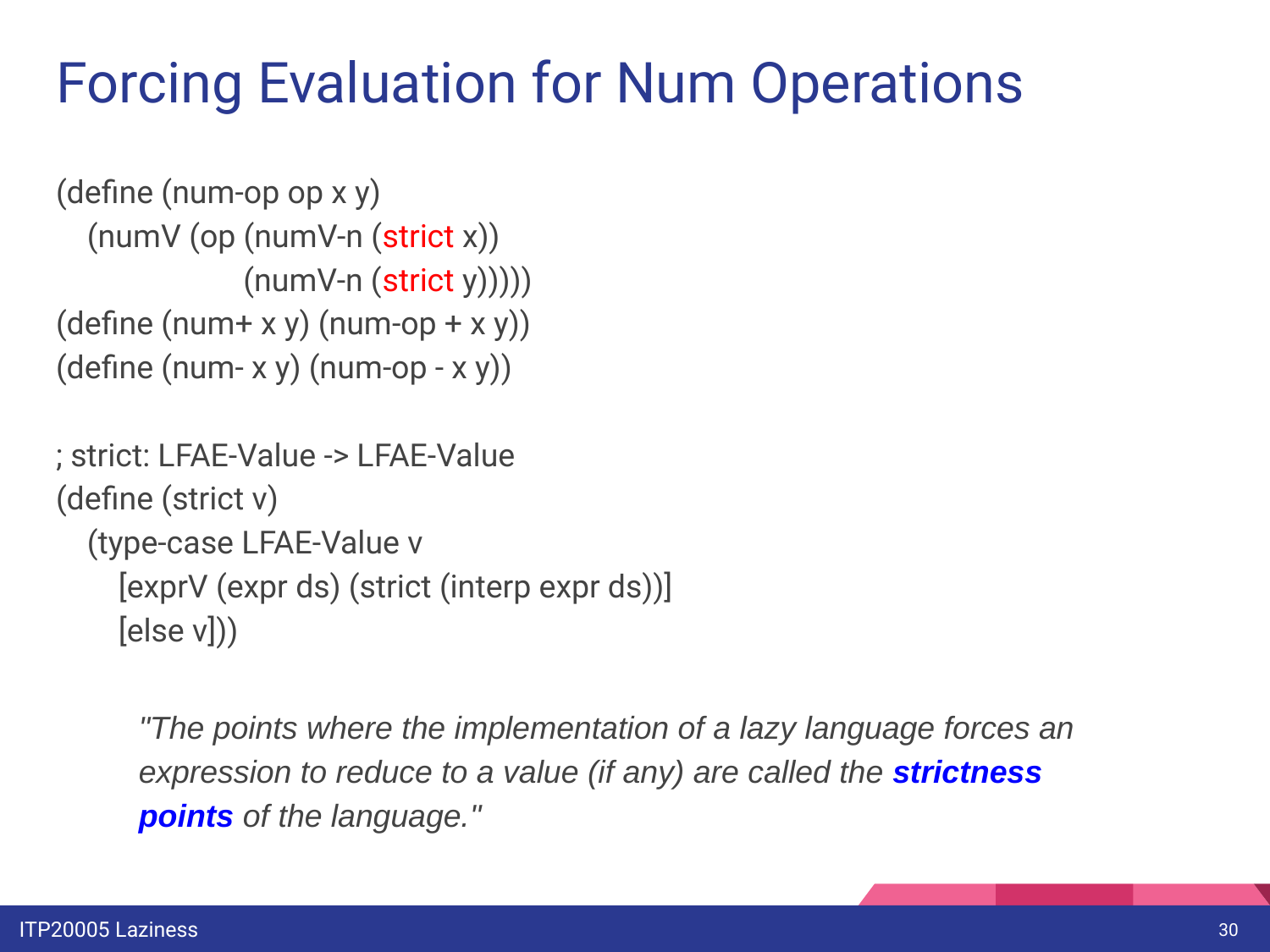

# Forcing Evaluation for Num Operations
(define (num-op op x y)
    (numV (op (numV-n (strict x))
                        (numV-n (strict y)))))
(define (num+ x y) (num-op + x y))
(define (num- x y) (num-op - x y))
; strict: LFAE-Value -> LFAE-Value
(define (strict v)
    (type-case LFAE-Value v
        [exprV (expr ds) (strict (interp expr ds))]
        [else v]))
"The points where the implementation of a lazy language forces an expression to reduce to a value (if any) are called the strictness points of the language."

30